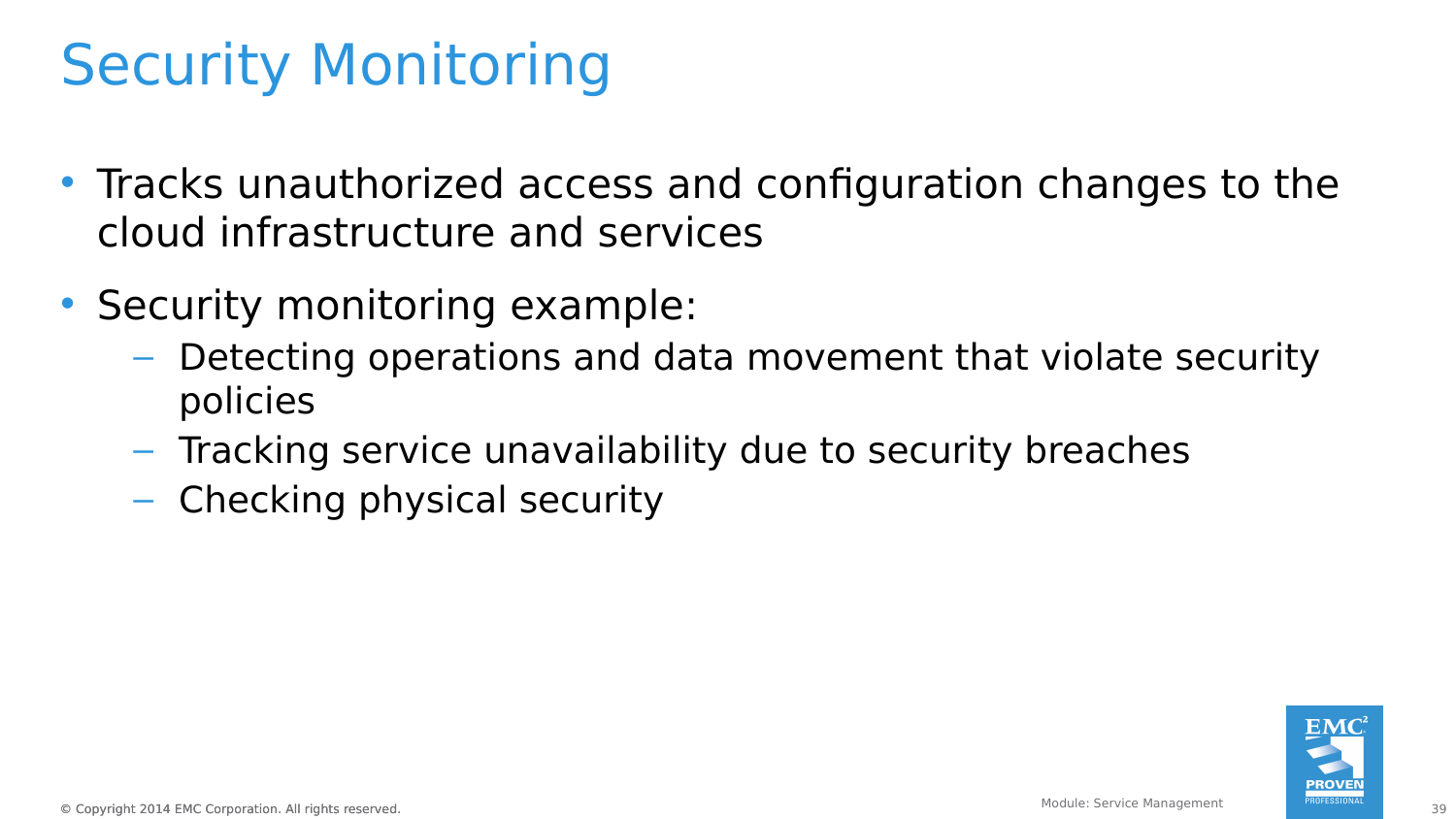

# Security Monitoring
Tracks unauthorized access and configuration changes to the cloud infrastructure and services
Security monitoring example:
Detecting operations and data movement that violate security policies
Tracking service unavailability due to security breaches
Checking physical security

Module: Service Management